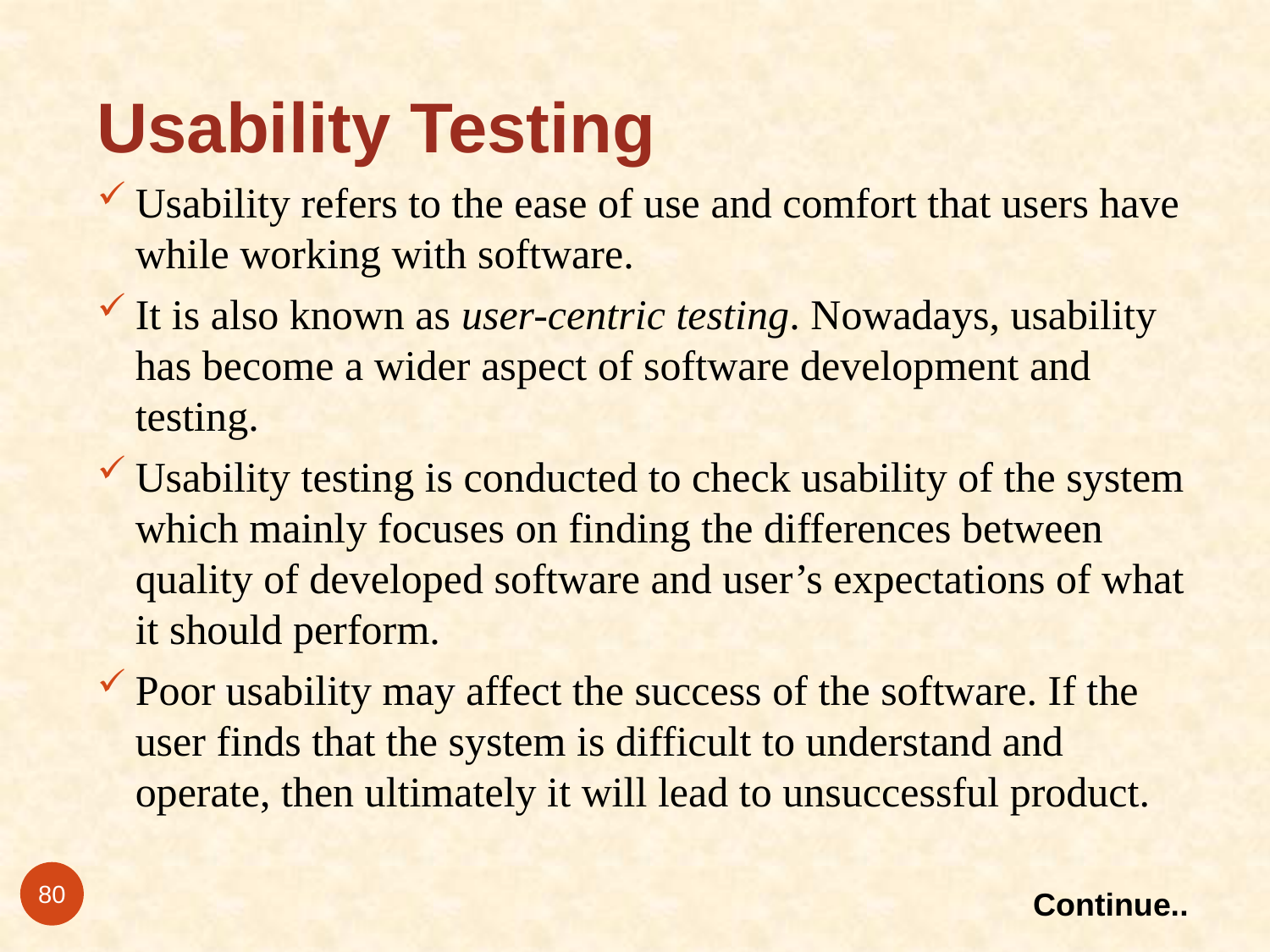

# Usability Testing
Usability refers to the ease of use and comfort that users have while working with software.
It is also known as user-centric testing. Nowadays, usability has become a wider aspect of software development and testing.
Usability testing is conducted to check usability of the system which mainly focuses on finding the differences between quality of developed software and user’s expectations of what it should perform.
Poor usability may affect the success of the software. If the user finds that the system is difficult to understand and operate, then ultimately it will lead to unsuccessful product.

80
Continue..